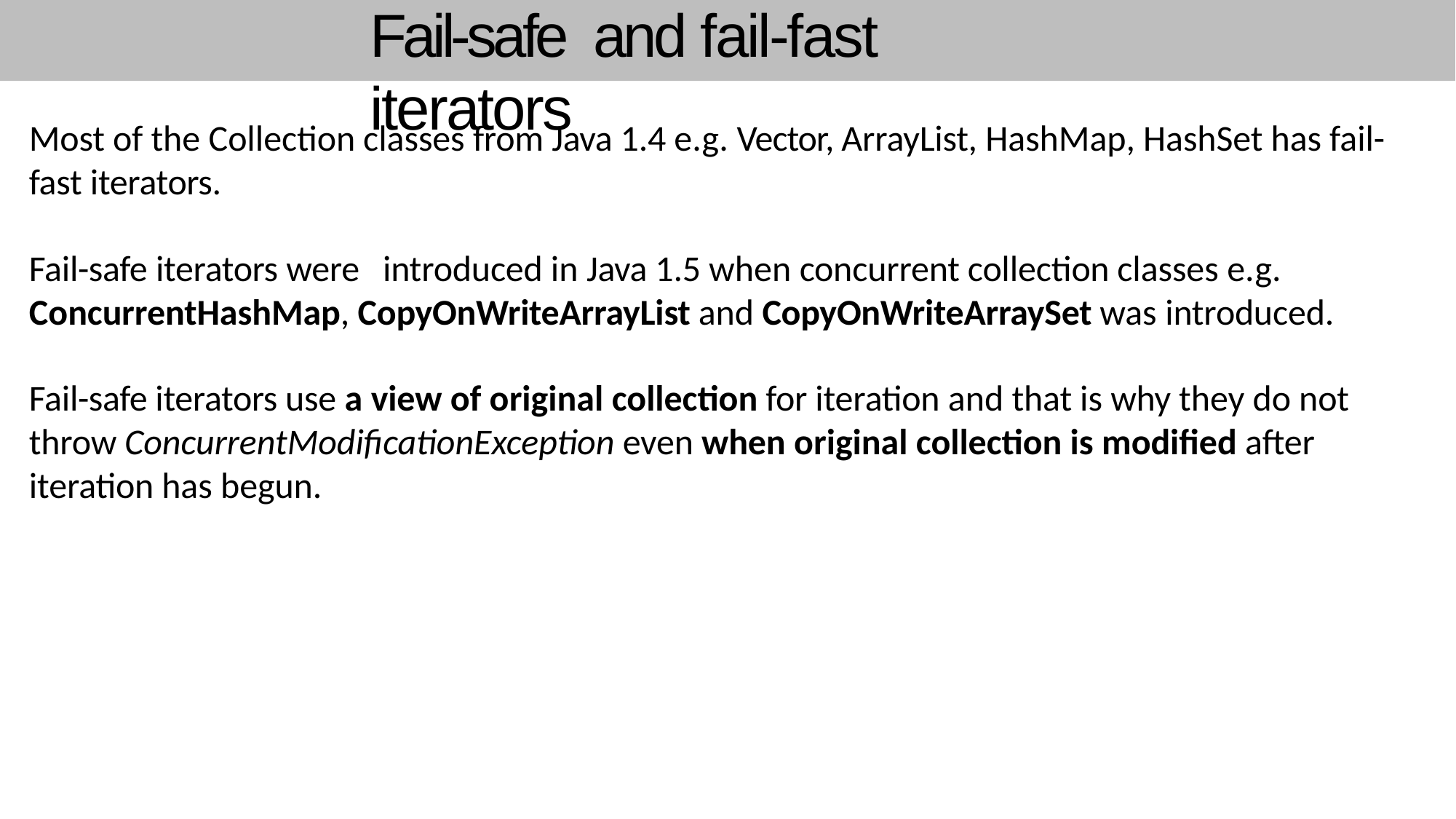

# Fail-safe	and fail-fast iterators
Most of the Collection classes from Java 1.4 e.g. Vector, ArrayList, HashMap, HashSet has fail-  fast iterators.

Fail-safe iterators were	introduced in Java 1.5 when concurrent collection classes e.g.
ConcurrentHashMap, CopyOnWriteArrayList and CopyOnWriteArraySet was introduced.

Fail-safe iterators use a view of original collection for iteration and that is why they do not  throw ConcurrentModificationException even when original collection is modified after  iteration has begun.